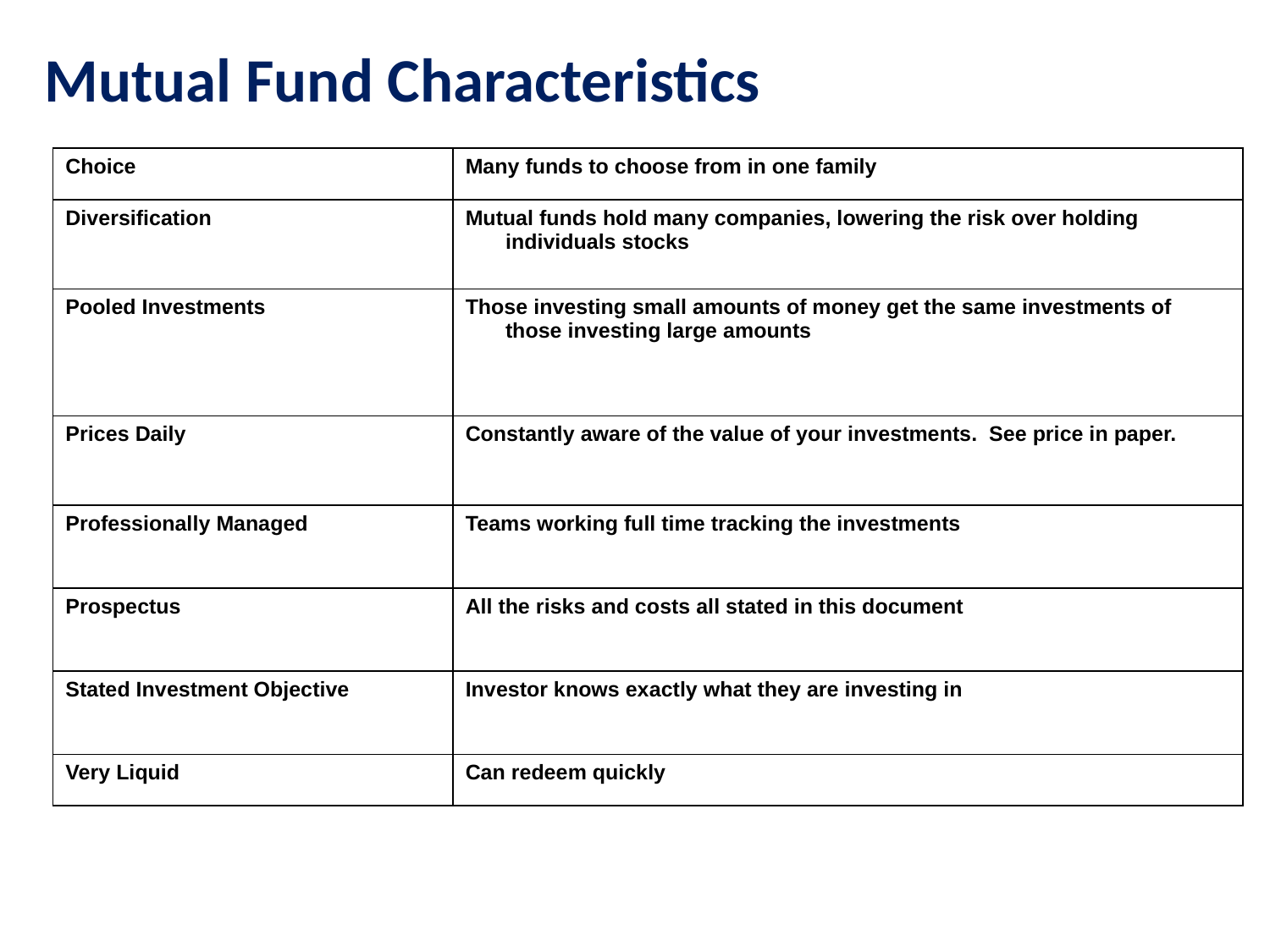

# Mutual Fund Characteristics
| Choice | Many funds to choose from in one family |
| --- | --- |
| Diversification | Mutual funds hold many companies, lowering the risk over holding individuals stocks |
| Pooled Investments | Those investing small amounts of money get the same investments of those investing large amounts |
| Prices Daily | Constantly aware of the value of your investments. See price in paper. |
| Professionally Managed | Teams working full time tracking the investments |
| Prospectus | All the risks and costs all stated in this document |
| Stated Investment Objective | Investor knows exactly what they are investing in |
| Very Liquid | Can redeem quickly |